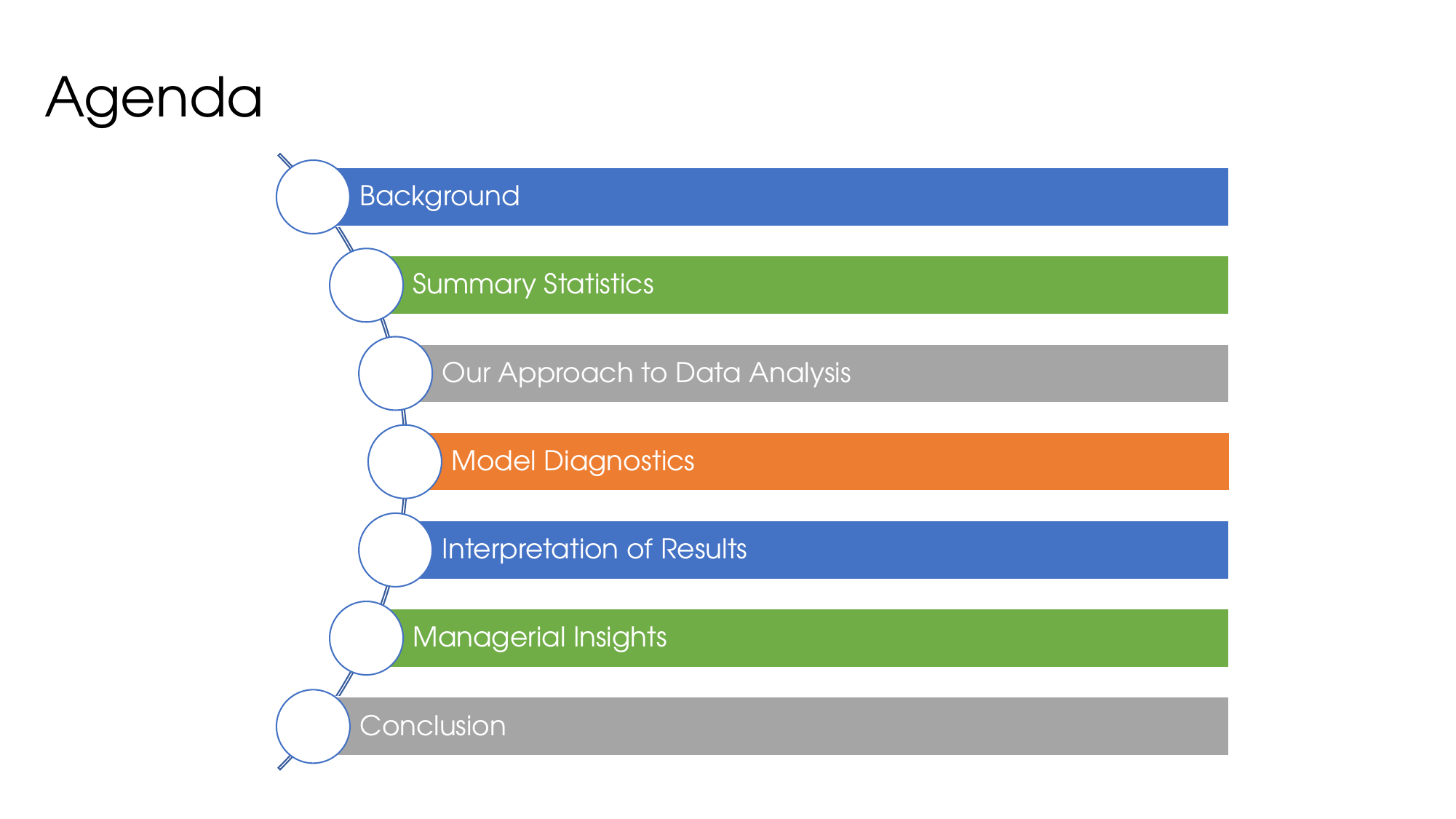

# Agenda
Background
Summary Statistics
Our Approach to Data Analysis
Model Diagnostics
Interpretation of Results
Managerial Insights
Conclusion